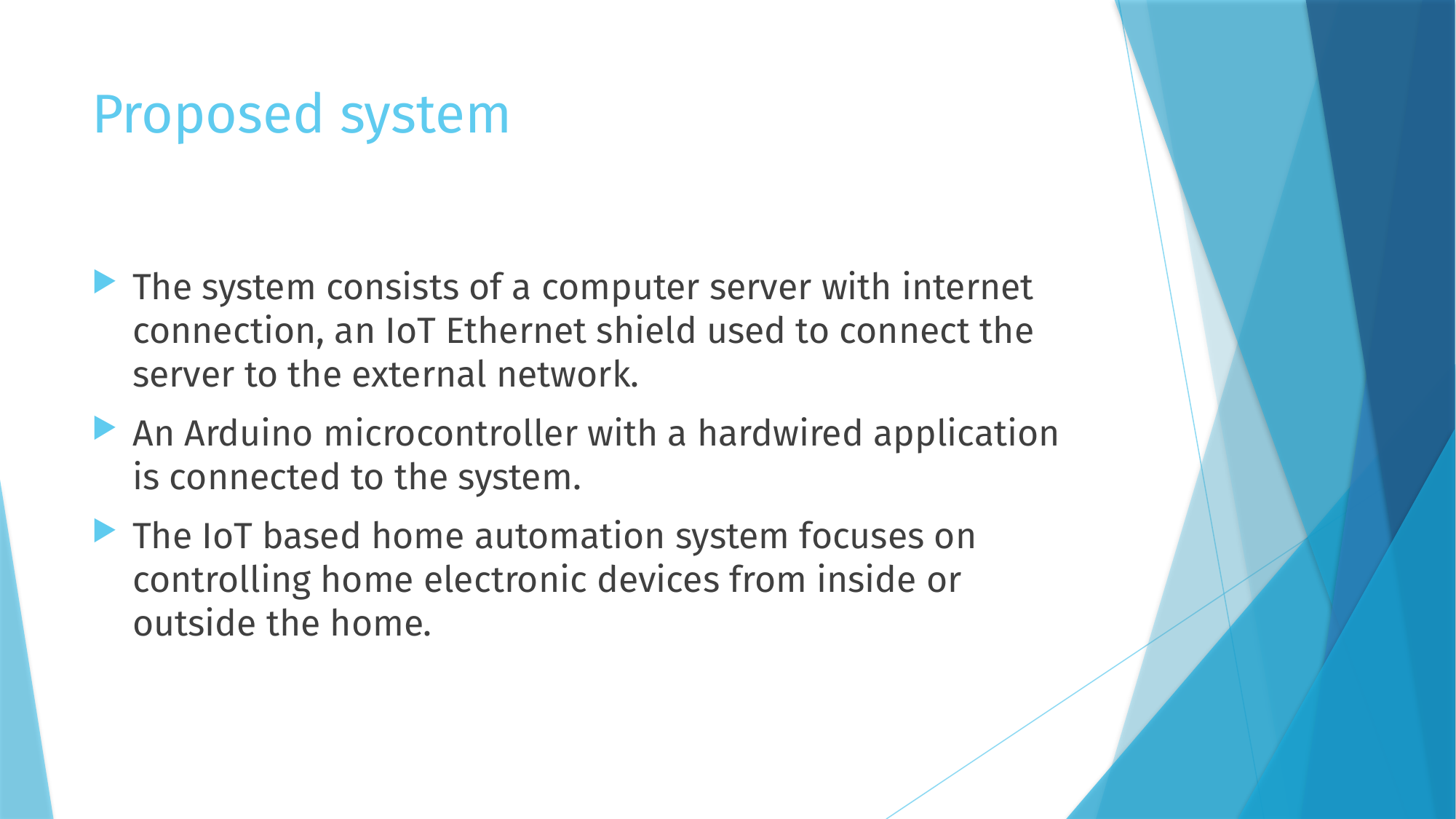

# Proposed system
The system consists of a computer server with internet connection, an IoT Ethernet shield used to connect the server to the external network.
An Arduino microcontroller with a hardwired application is connected to the system.
The IoT based home automation system focuses on controlling home electronic devices from inside or outside the home.